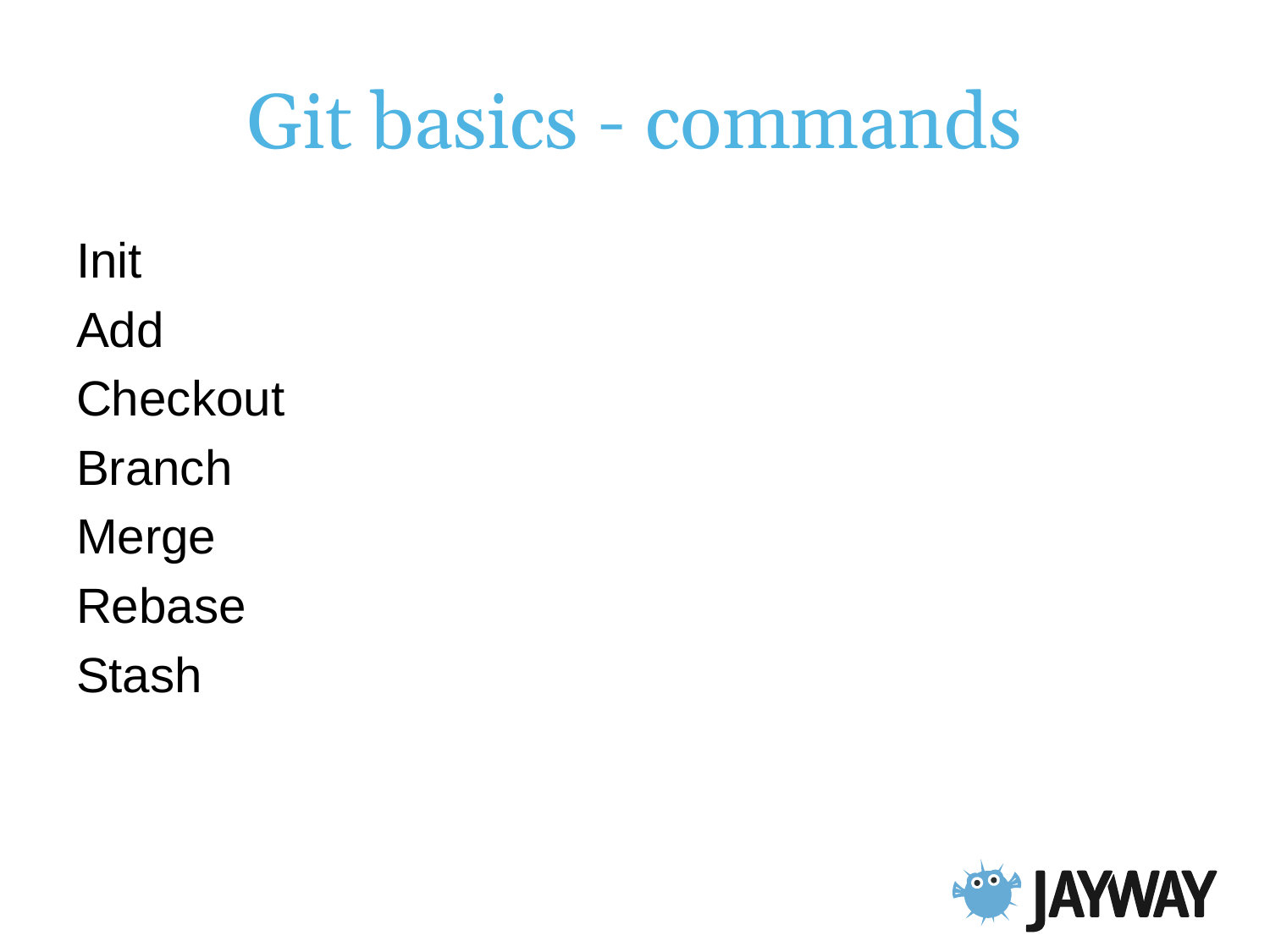

# Git basics - commands
Init
Add
Checkout
Branch
Merge
Rebase
Stash